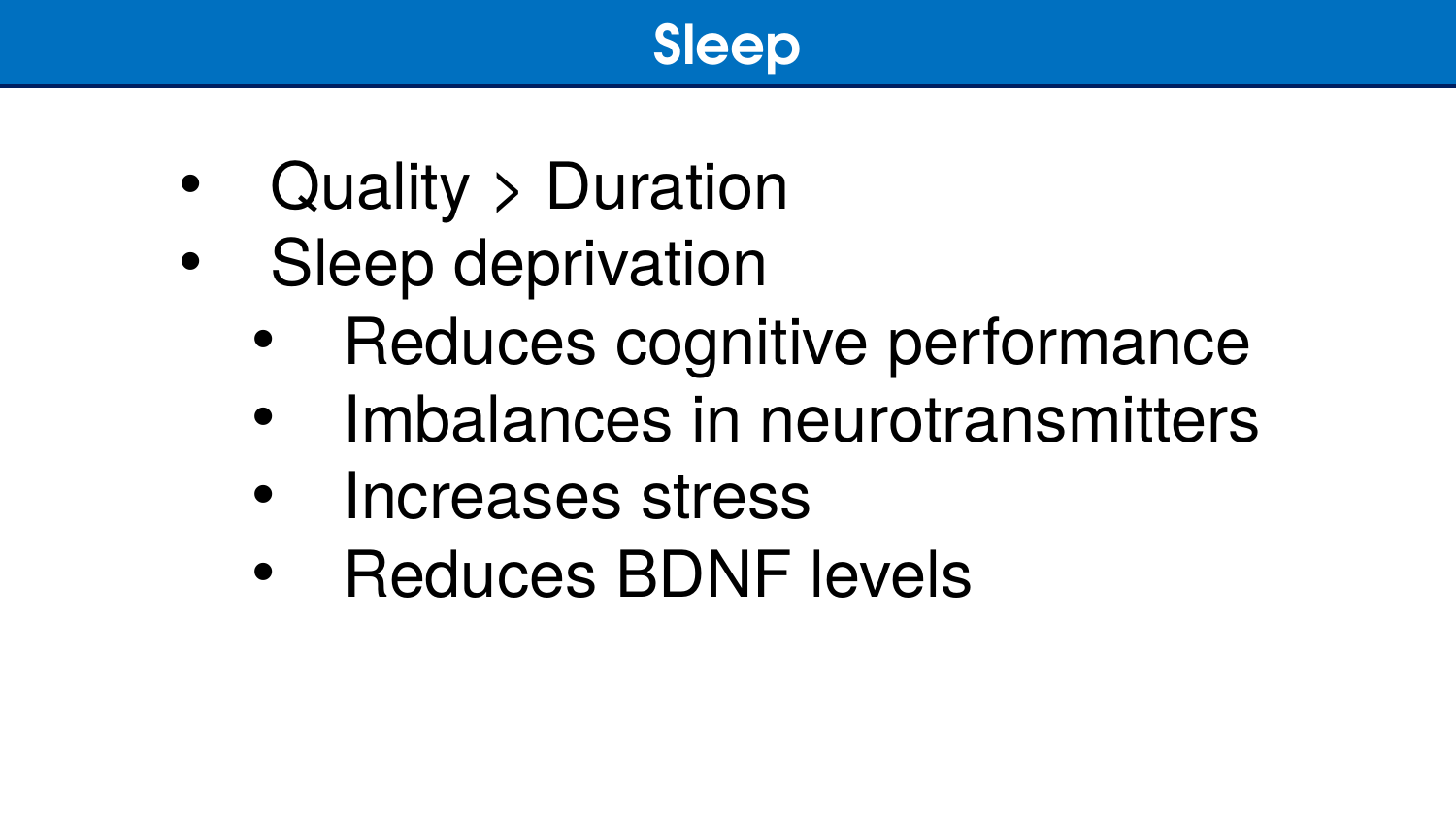

Sleep
Quality > Duration
Sleep deprivation
Reduces cognitive performance
Imbalances in neurotransmitters
Increases stress
Reduces BDNF levels

4